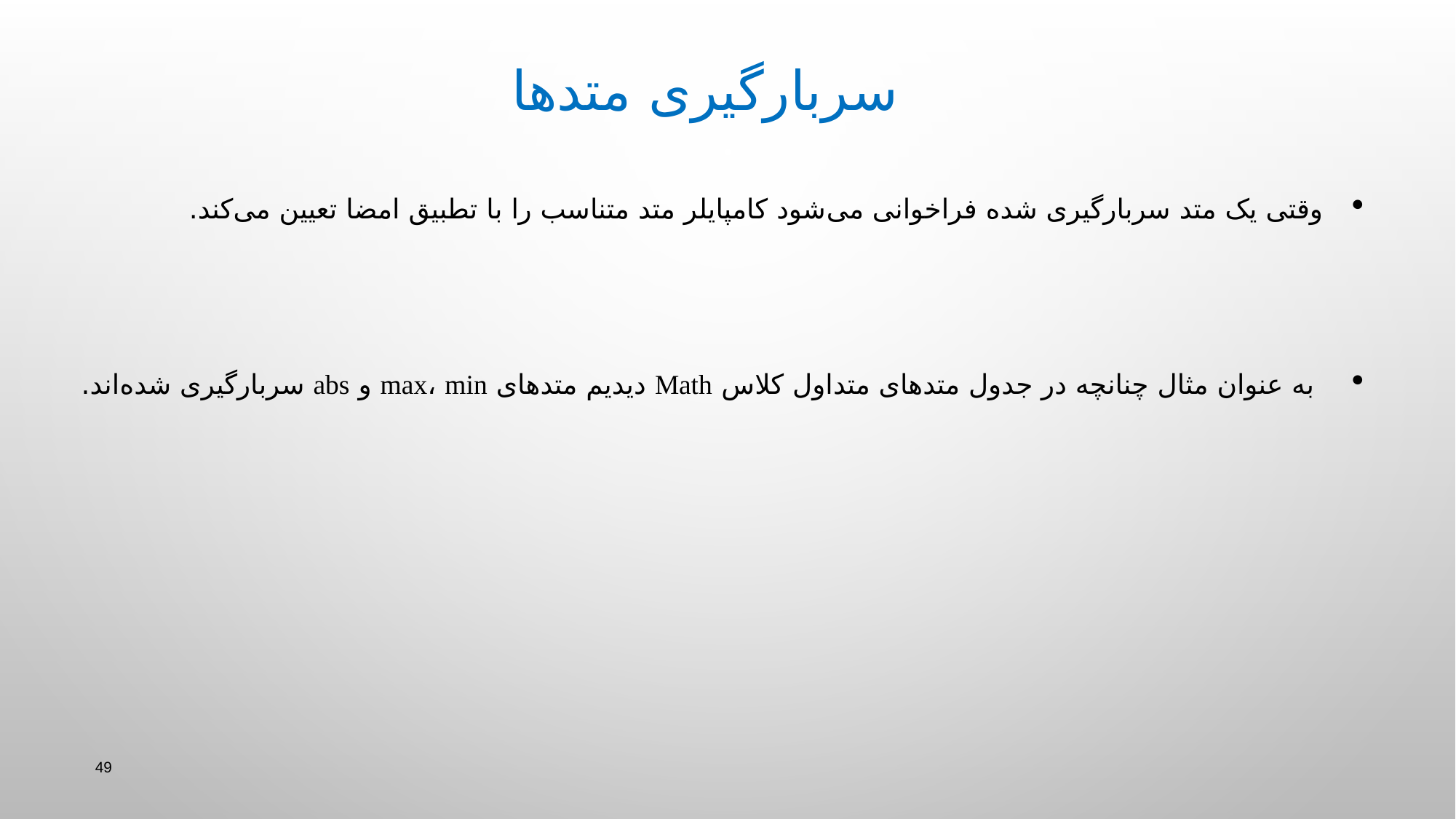

سربارگیری متدها
وقتی یک متد سربارگیری شده فراخوانی می‌شود کامپایلر متد متناسب را با تطبیق امضا تعیین می‌کند.

 به عنوان مثال چنانچه در جدول متدهای متداول کلاس Math دیدیم متدهای max، min و abs سربارگیری شده‌اند.

49